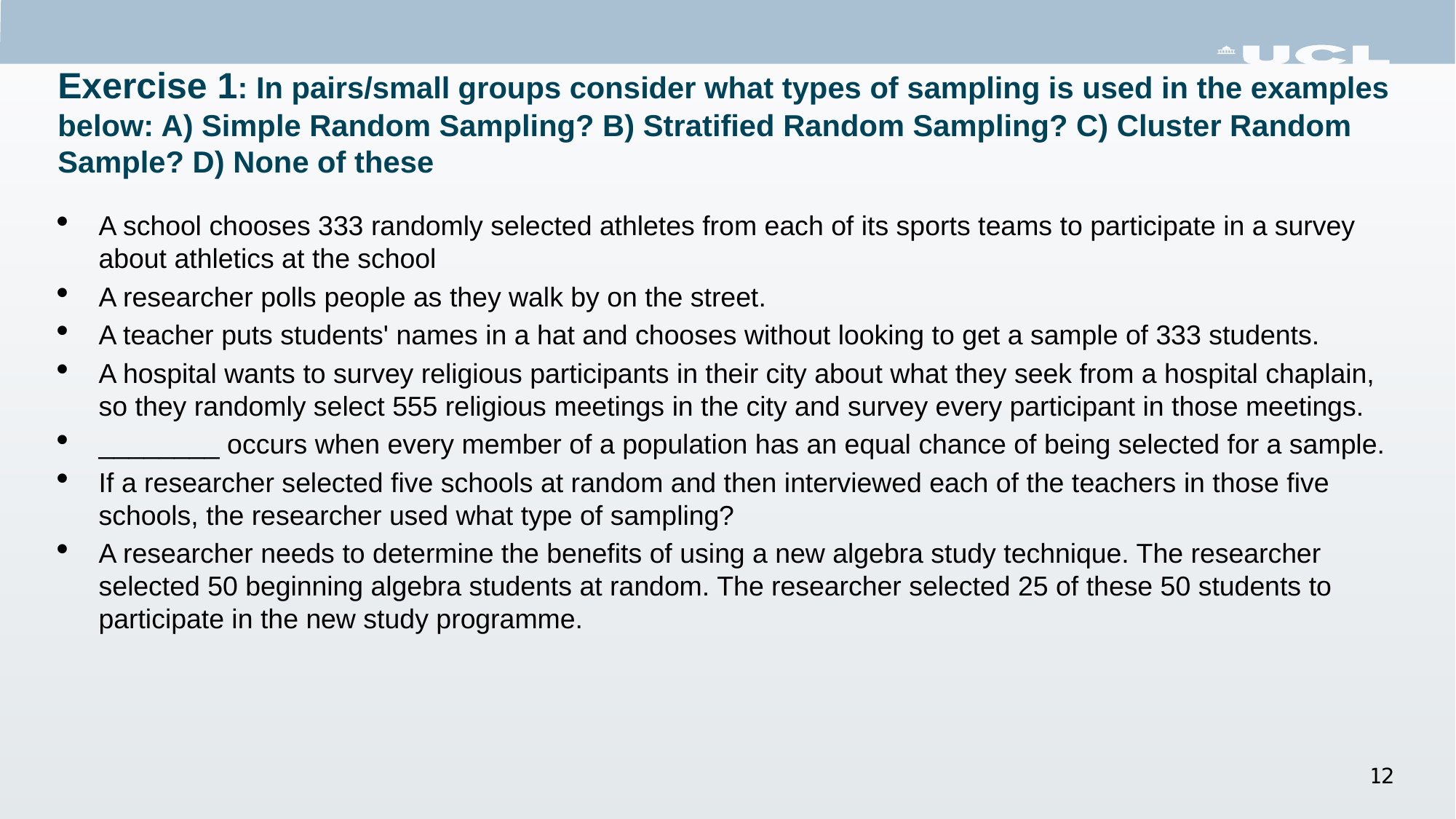

Exercise 1: In pairs/small groups consider what types of sampling is used in the examples below: A) Simple Random Sampling? B) Stratified Random Sampling? C) Cluster Random Sample? D) None of these
A school chooses 333 randomly selected athletes from each of its sports teams to participate in a survey about athletics at the school
A researcher polls people as they walk by on the street.
A teacher puts students' names in a hat and chooses without looking to get a sample of 333 students.
A hospital wants to survey religious participants in their city about what they seek from a hospital chaplain, so they randomly select 555 religious meetings in the city and survey every participant in those meetings.
________ occurs when every member of a population has an equal chance of being selected for a sample.
If a researcher selected five schools at random and then interviewed each of the teachers in those five schools, the researcher used what type of sampling?
A researcher needs to determine the benefits of using a new algebra study technique. The researcher selected 50 beginning algebra students at random. The researcher selected 25 of these 50 students to participate in the new study programme.
12